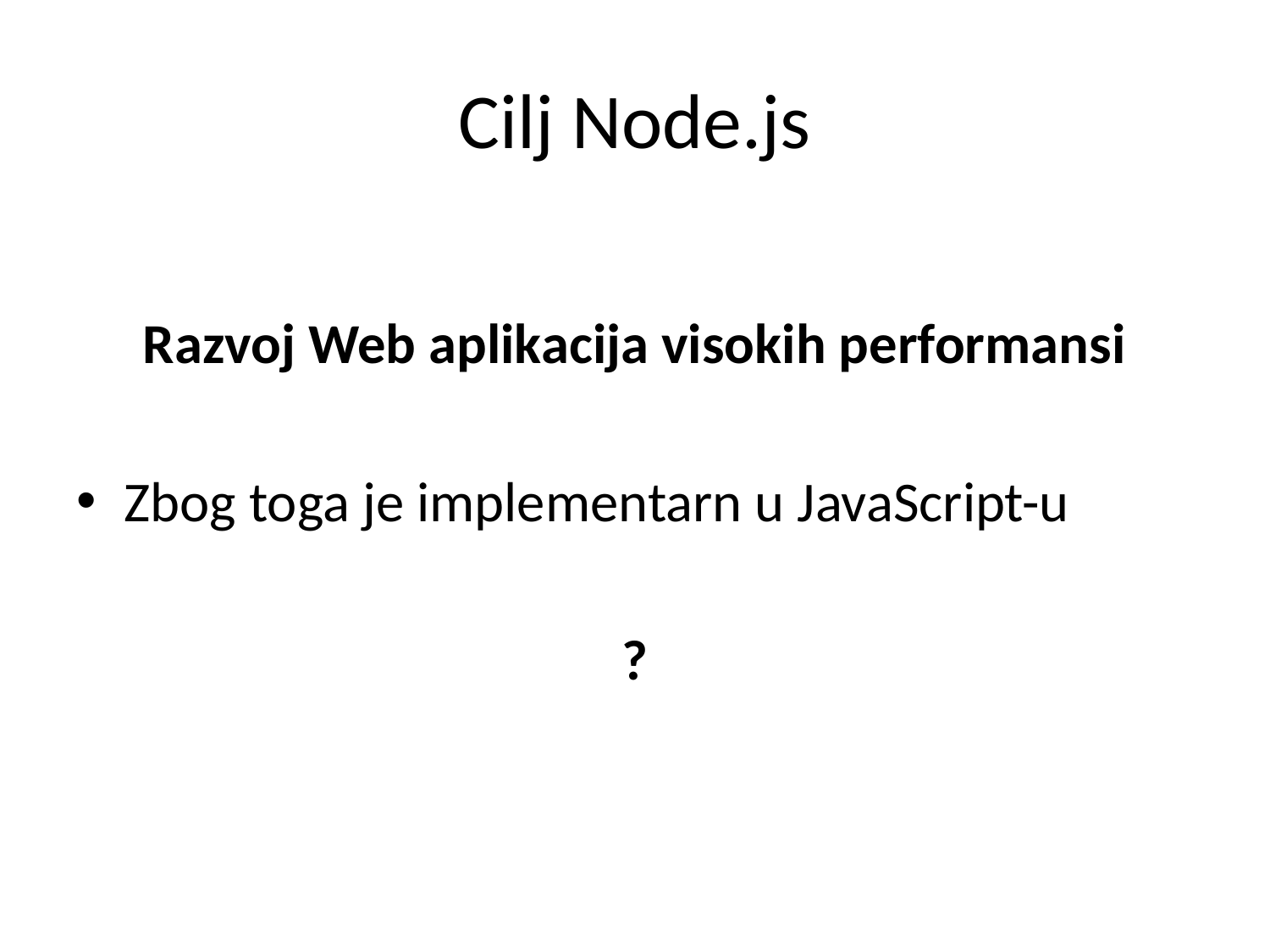

# Cilj Node.js

Razvoj Web aplikacija visokih performansi

Zbog toga je implementarn u JavaScript-u

?